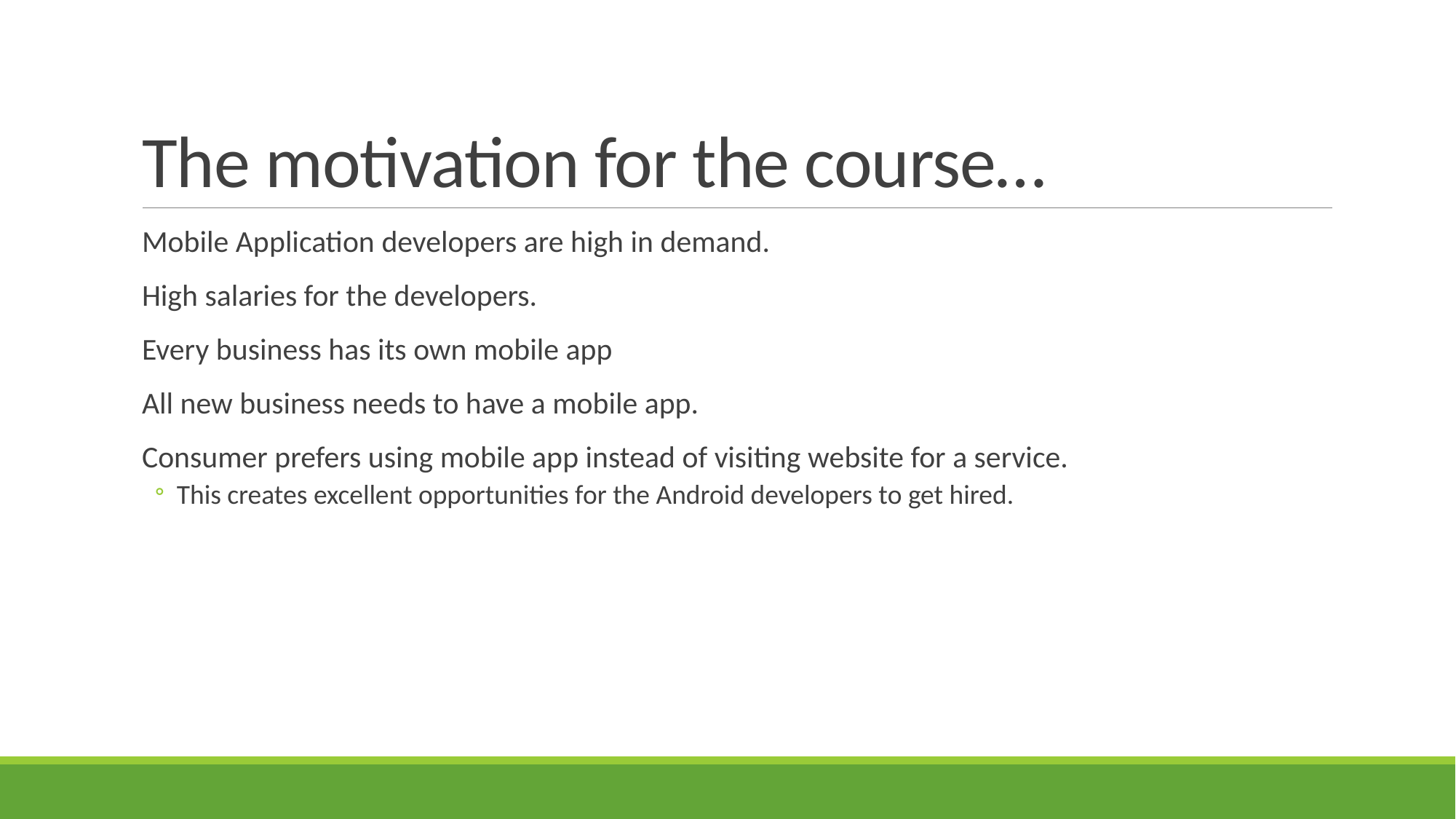

# The motivation for the course…
Mobile Application developers are high in demand.
High salaries for the developers.
Every business has its own mobile app
All new business needs to have a mobile app.
Consumer prefers using mobile app instead of visiting website for a service.
This creates excellent opportunities for the Android developers to get hired.